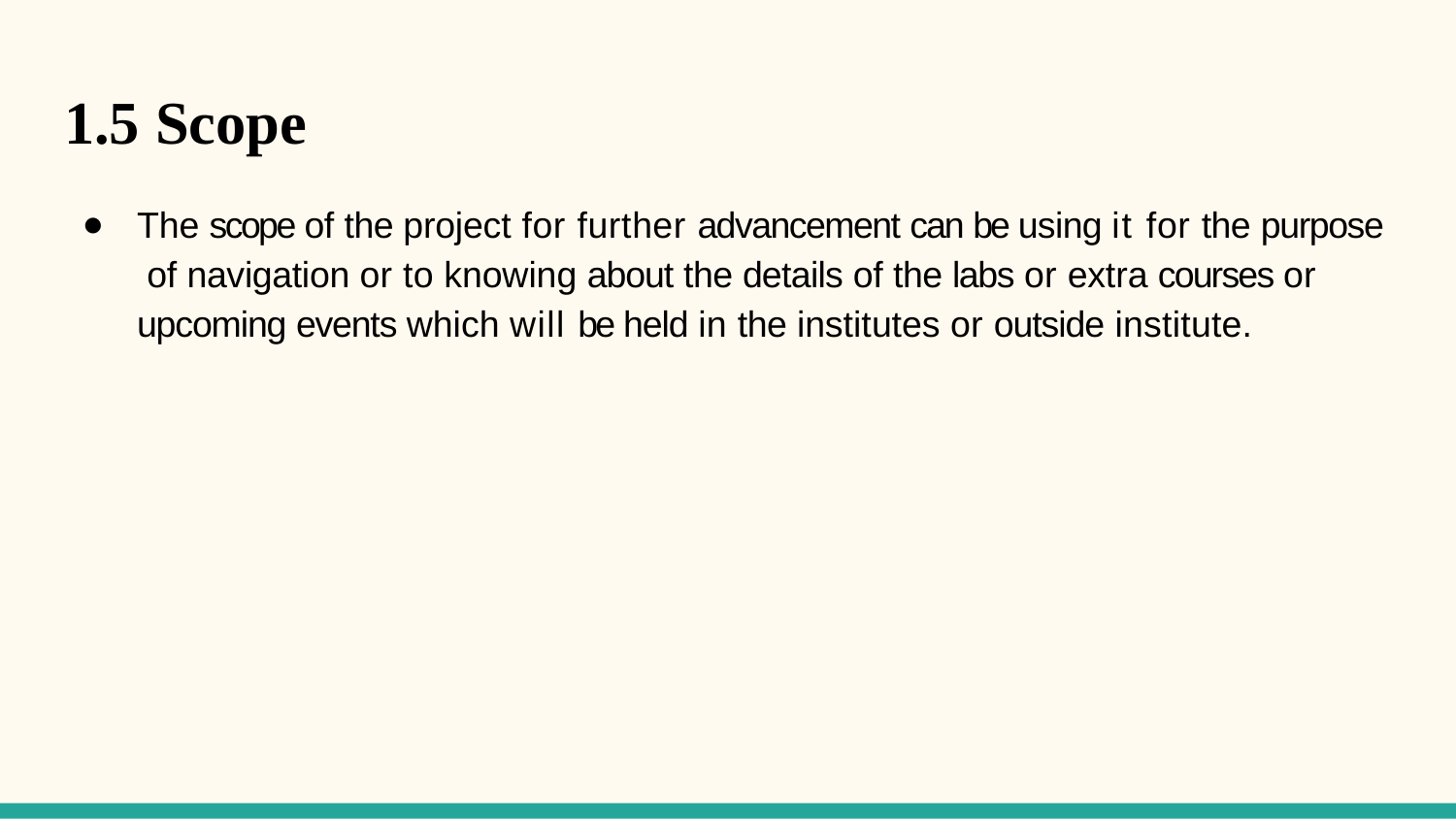

# 1.5 Scope
The scope of the project for further advancement can be using it for the purpose  of navigation or to knowing about the details of the labs or extra courses or  upcoming events which will be held in the institutes or outside institute.